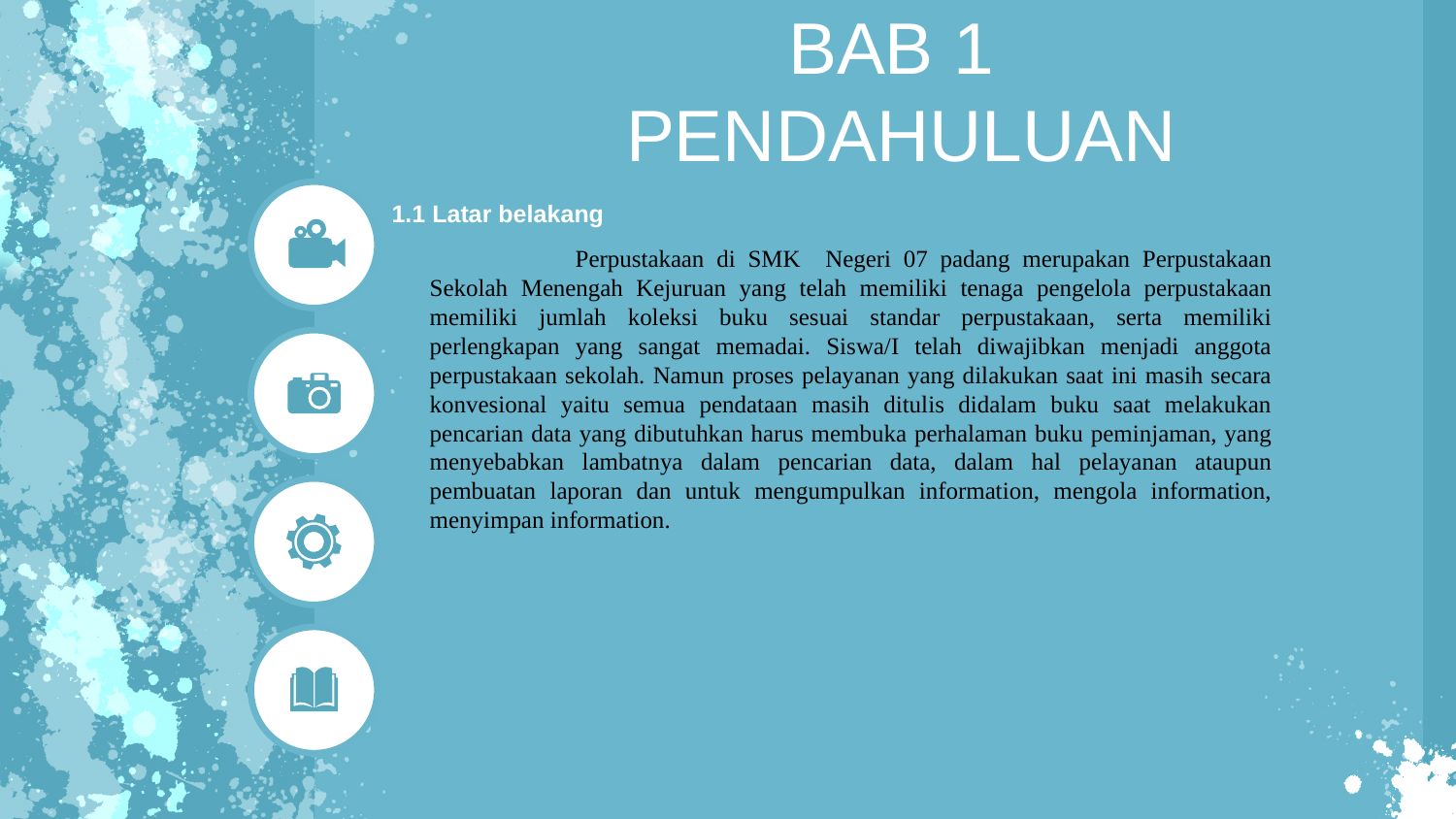

Perpustakaan di SMK  Negeri 07 padang merupakan Perpustakaan Sekolah Menengah Kejuruan yang telah memiliki tenaga pengelola perpustakaan memiliki jumlah koleksi buku sesuai standar perpustakaan, serta memiliki perlengkapan yang sangat memadai. Siswa/I telah diwajibkan menjadi anggota perpustakaan sekolah. Namun proses pelayanan yang dilakukan saat ini masih secara konvesional yaitu semua pendataan masih ditulis didalam buku saat melakukan pencarian data yang dibutuhkan harus membuka perhalaman buku peminjaman, yang menyebabkan lambatnya dalam pencarian data, dalam hal pelayanan ataupun pembuatan laporan dan untuk mengumpulkan information, mengola information, menyimpan information.

BAB 1
 PENDAHULUAN

1.1 Latar belakang